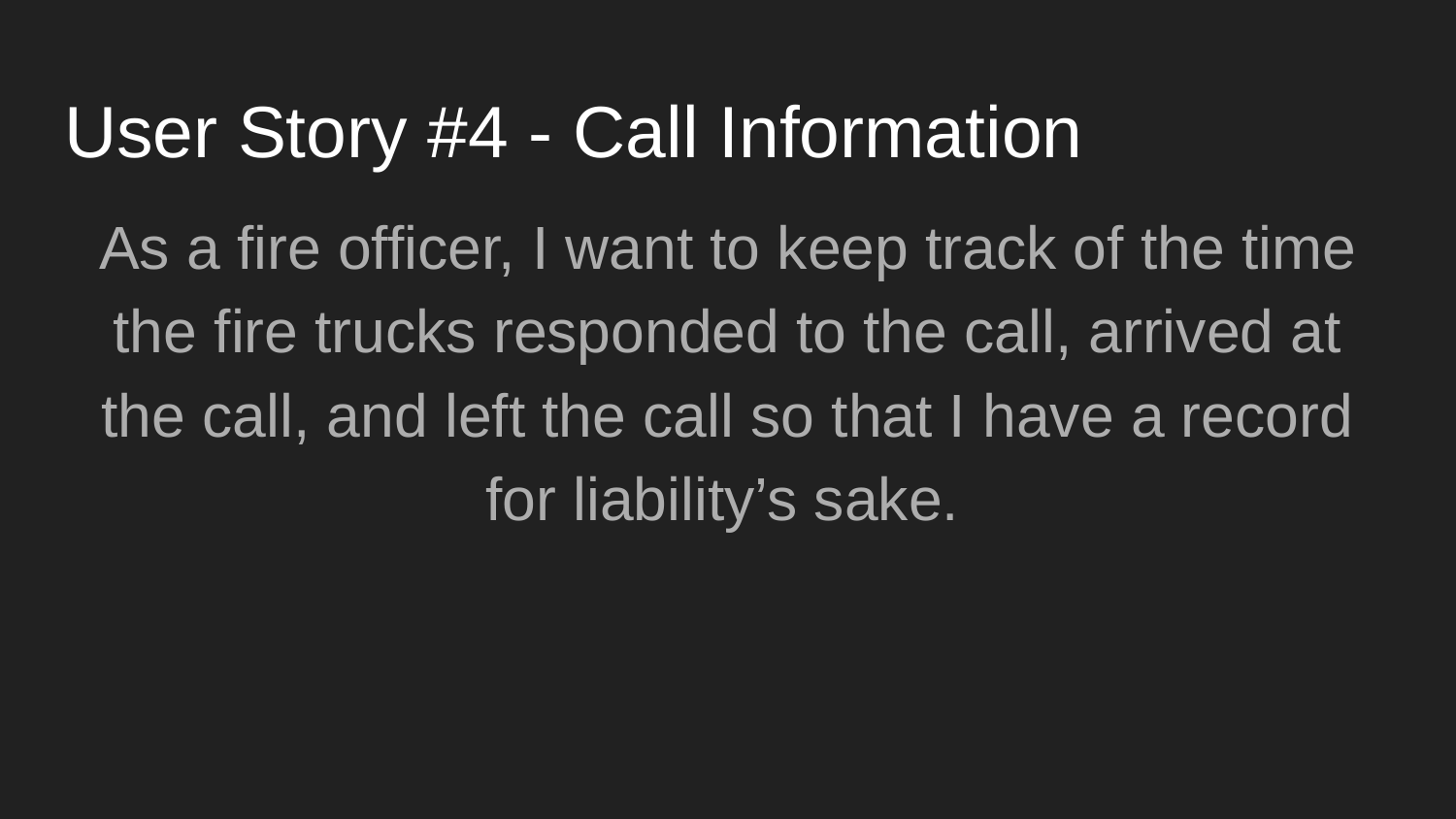

# User Story #4 - Call Information
As a fire officer, I want to keep track of the time the fire trucks responded to the call, arrived at the call, and left the call so that I have a record for liability’s sake.